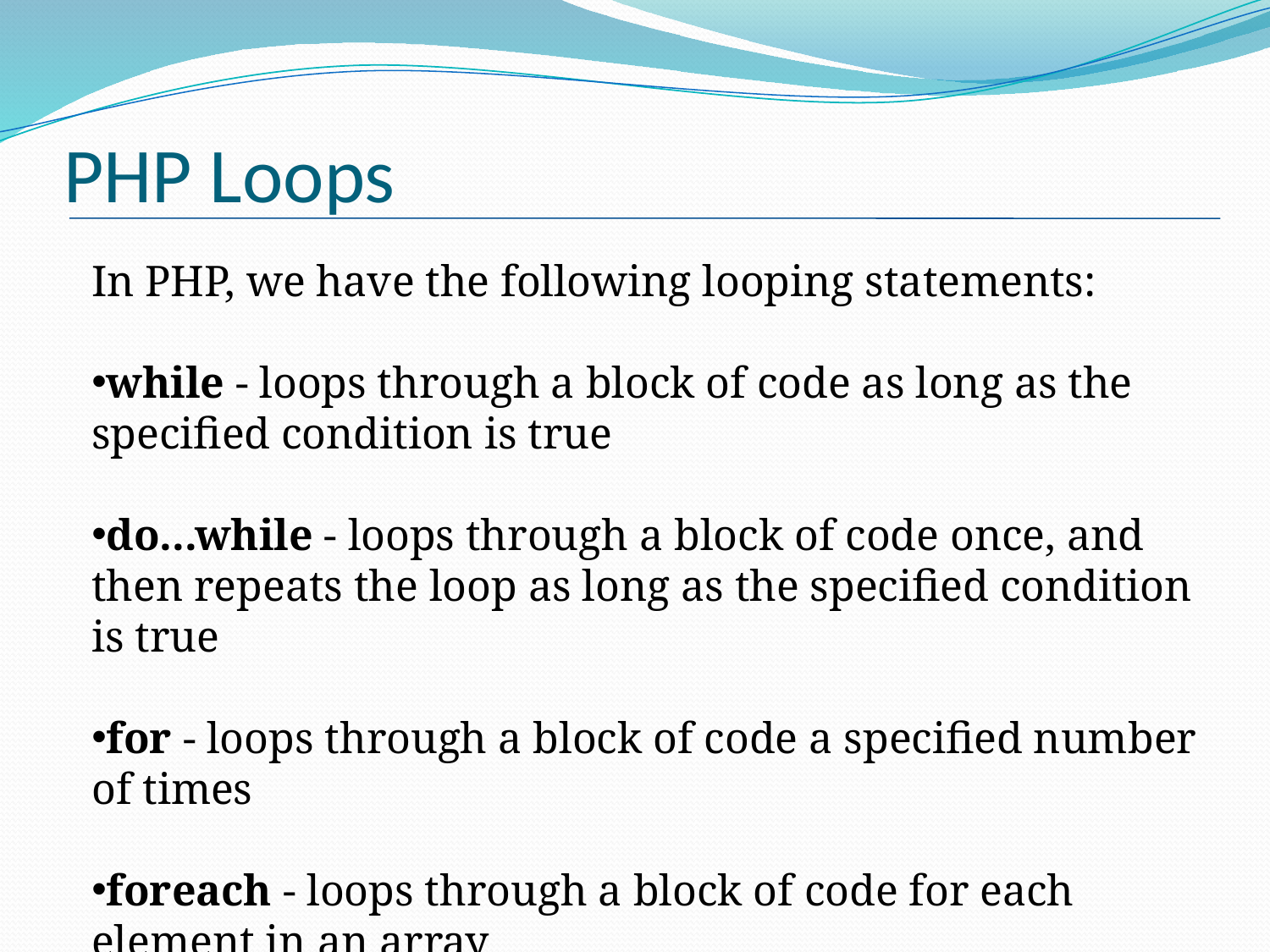

# PHP Loops

In PHP, we have the following looping statements:

while - loops through a block of code as long as the specified condition is true

do...while - loops through a block of code once, and then repeats the loop as long as the specified condition is true

for - loops through a block of code a specified number of times

foreach - loops through a block of code for each element in an array